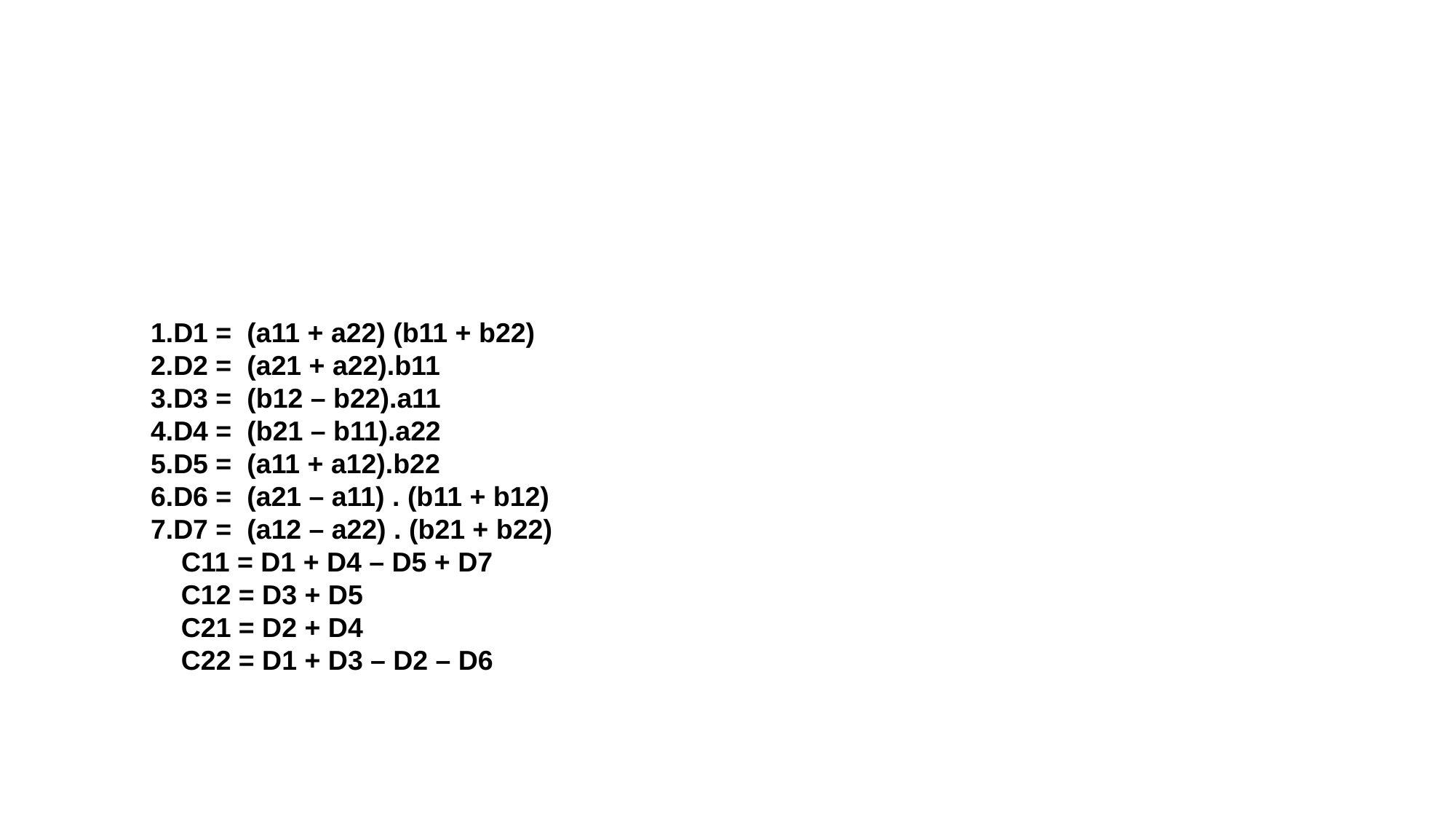

#

D1 =  (a11 + a22) (b11 + b22)
D2 =  (a21 + a22).b11
D3 =  (b12 – b22).a11
D4 =  (b21 – b11).a22
D5 =  (a11 + a12).b22
D6 =  (a21 – a11) . (b11 + b12)
D7 =  (a12 – a22) . (b21 + b22)
    C11 = D1 + D4 – D5 + D7
    C12 = D3 + D5
    C21 = D2 + D4
    C22 = D1 + D3 – D2 – D6